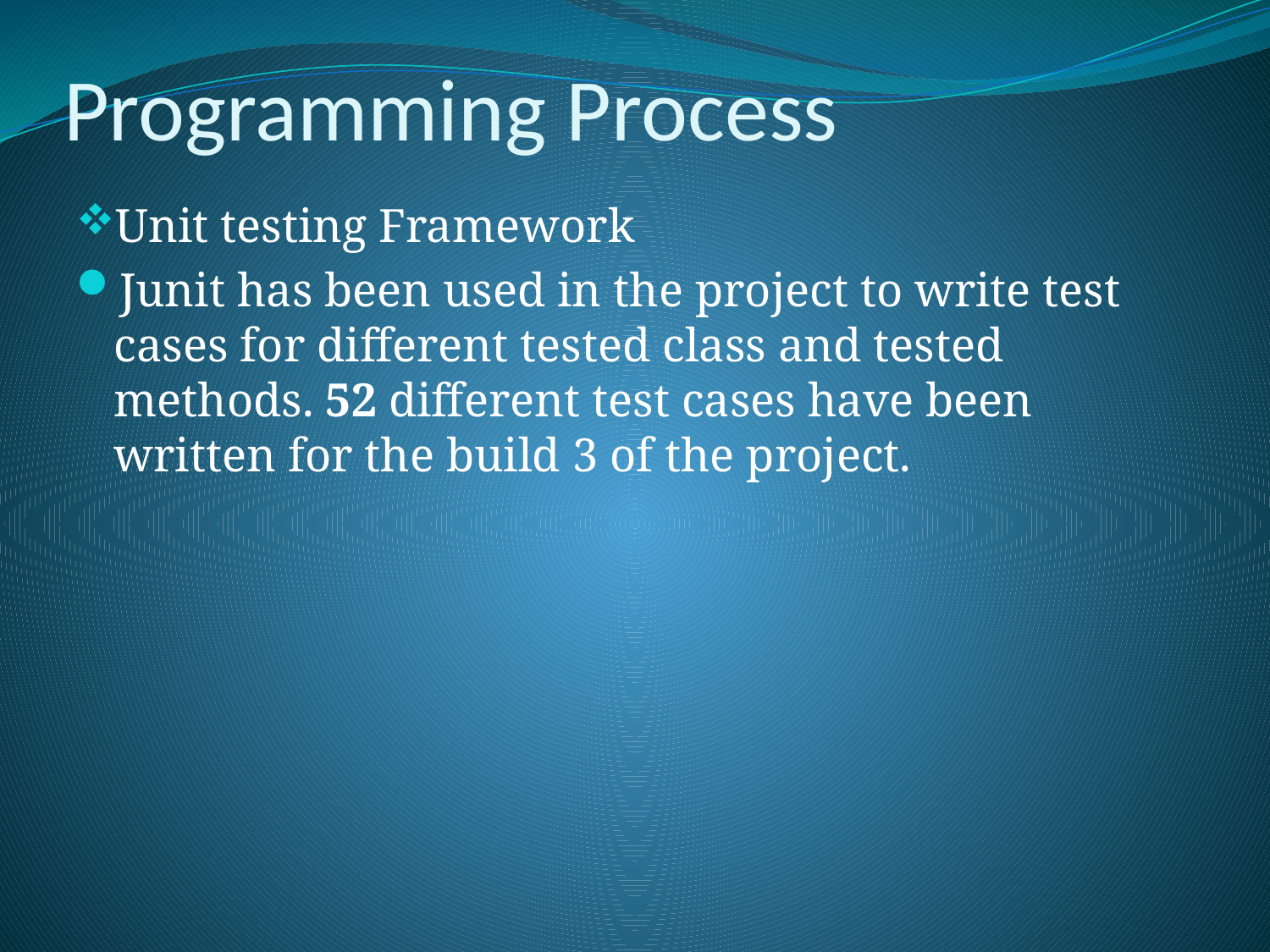

# Programming Process
Unit testing Framework
Junit has been used in the project to write test cases for different tested class and tested methods. 52 different test cases have been written for the build 3 of the project.